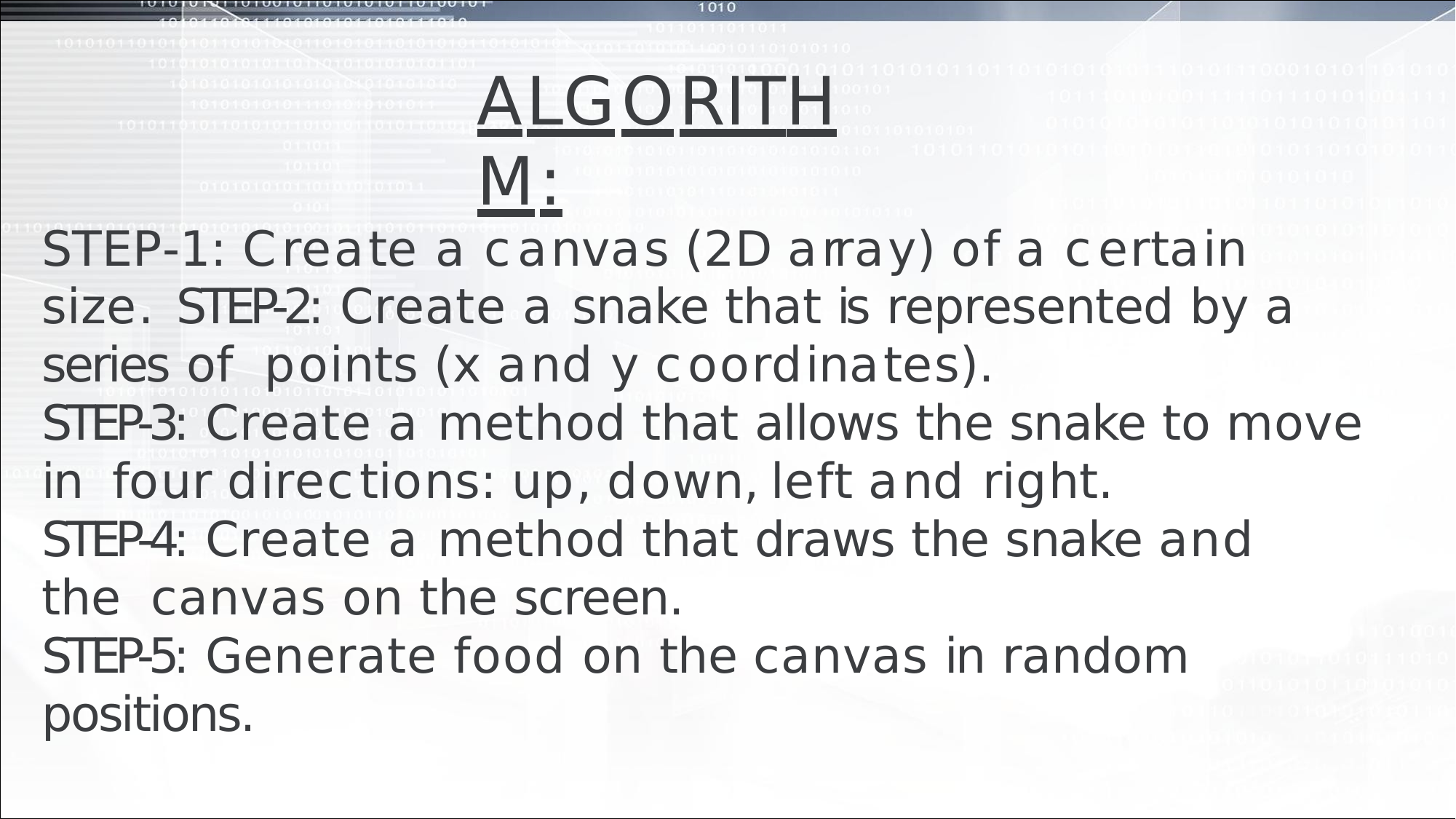

# ALGORITHM:
STEP-1: Create a canvas (2D array) of a certain size.  STEP-2: Create a snake that is represented by a series of  points (x and y coordinates).
STEP-3: Create a method that allows the snake to move in  four directions: up, down, left and right.
STEP-4: Create a method that draws the snake and the  canvas on the screen.
STEP-5: Generate food on the canvas in random positions.